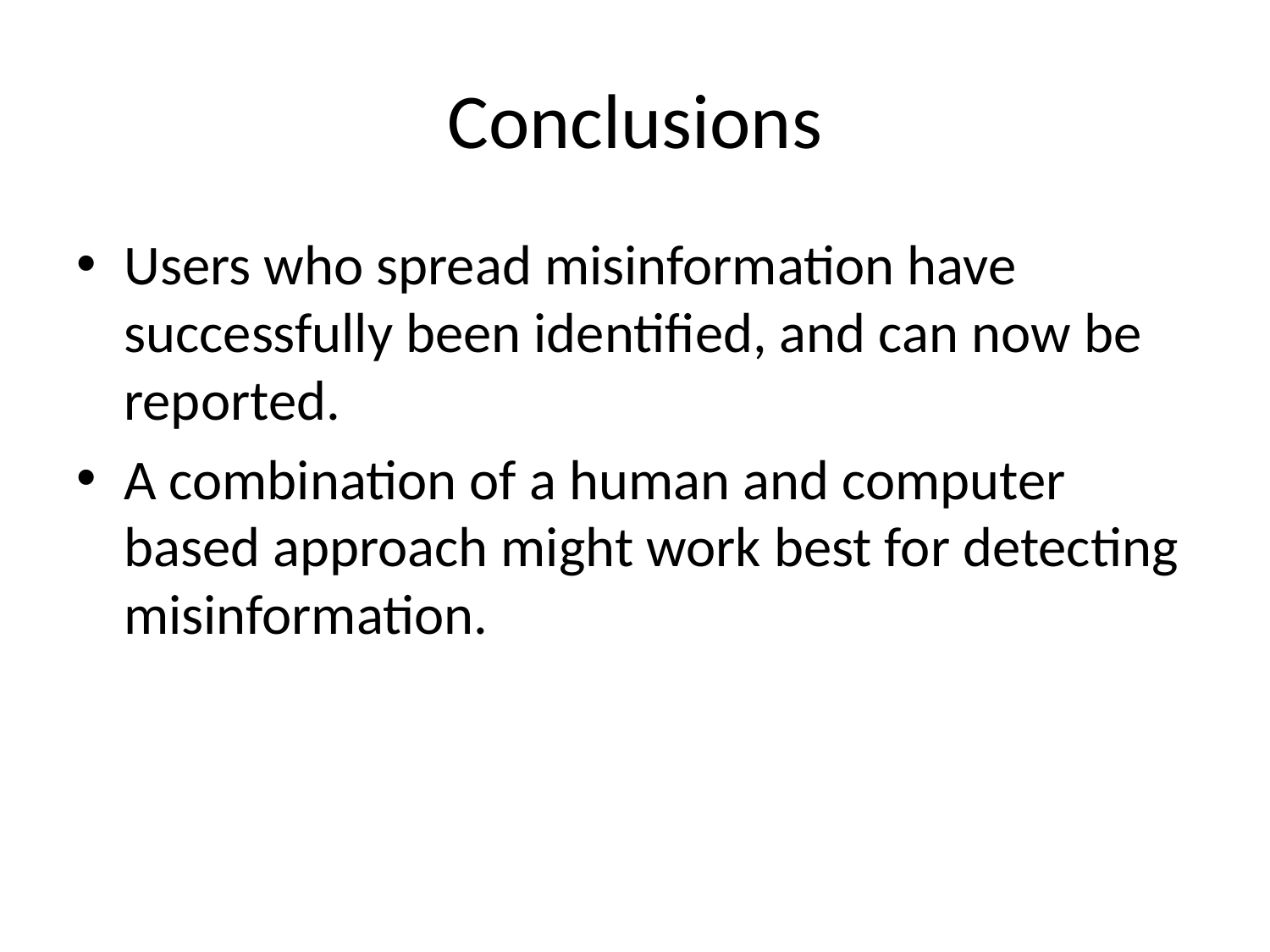

# Conclusions
Users who spread misinformation have successfully been identified, and can now be reported.
A combination of a human and computer based approach might work best for detecting misinformation.